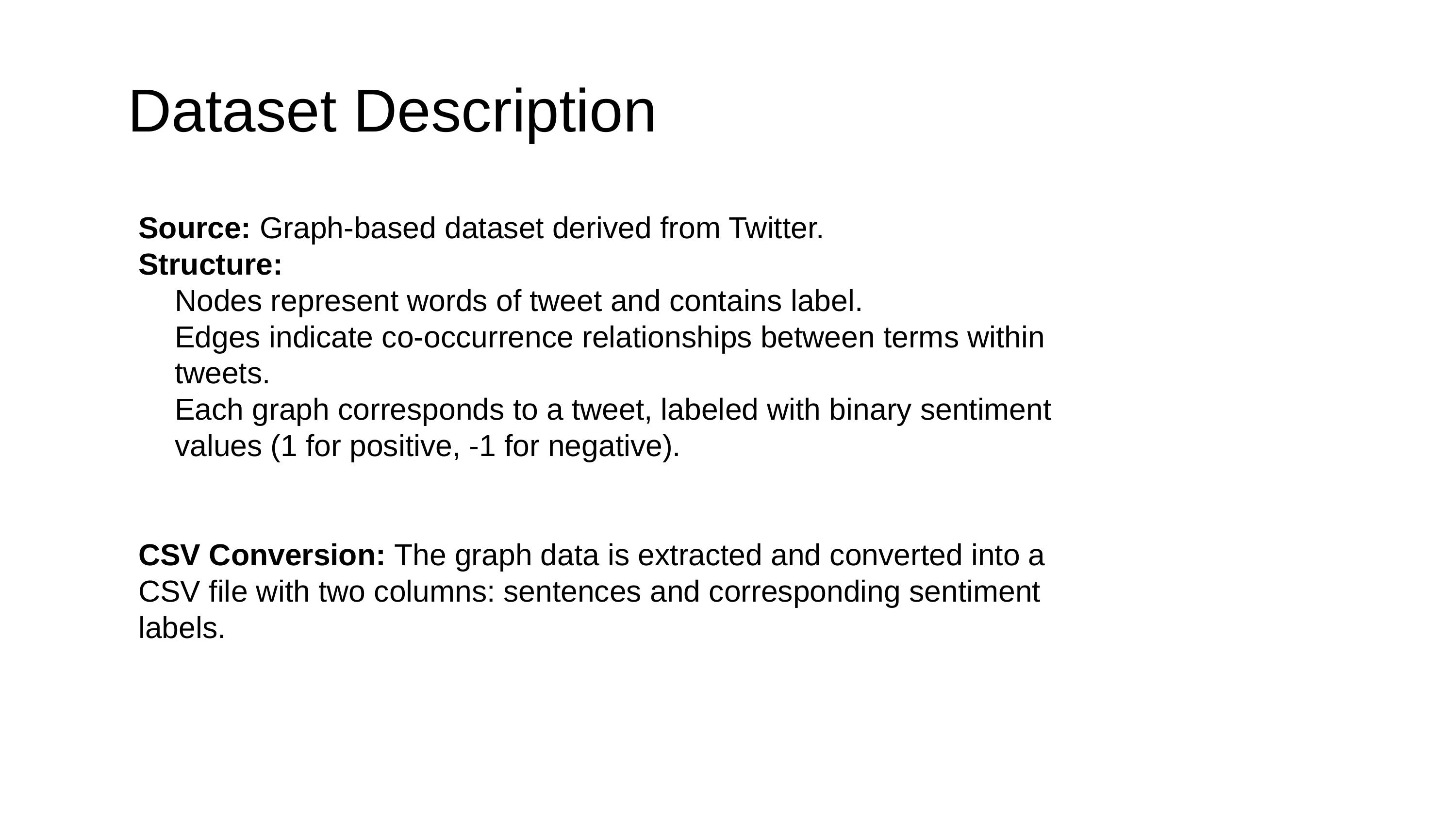

Dataset Description
Source: Graph-based dataset derived from Twitter.
Structure:
Nodes represent words of tweet and contains label.
Edges indicate co-occurrence relationships between terms within tweets.
Each graph corresponds to a tweet, labeled with binary sentiment values (1 for positive, -1 for negative).
CSV Conversion: The graph data is extracted and converted into a CSV file with two columns: sentences and corresponding sentiment labels.